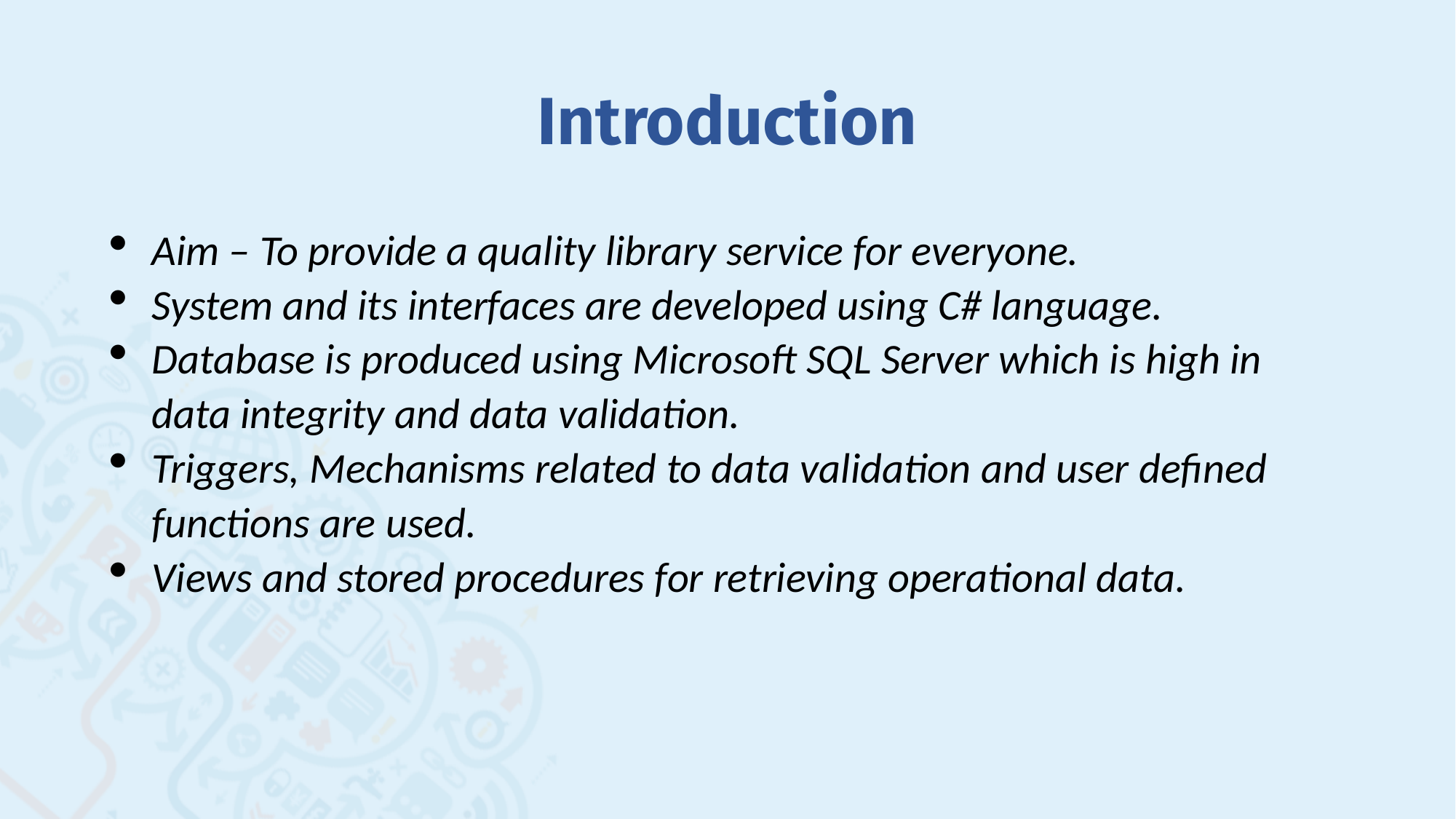

# Introduction
Aim – To provide a quality library service for everyone.
System and its interfaces are developed using C# language.
Database is produced using Microsoft SQL Server which is high in data integrity and data validation.
Triggers, Mechanisms related to data validation and user defined functions are used.
Views and stored procedures for retrieving operational data.